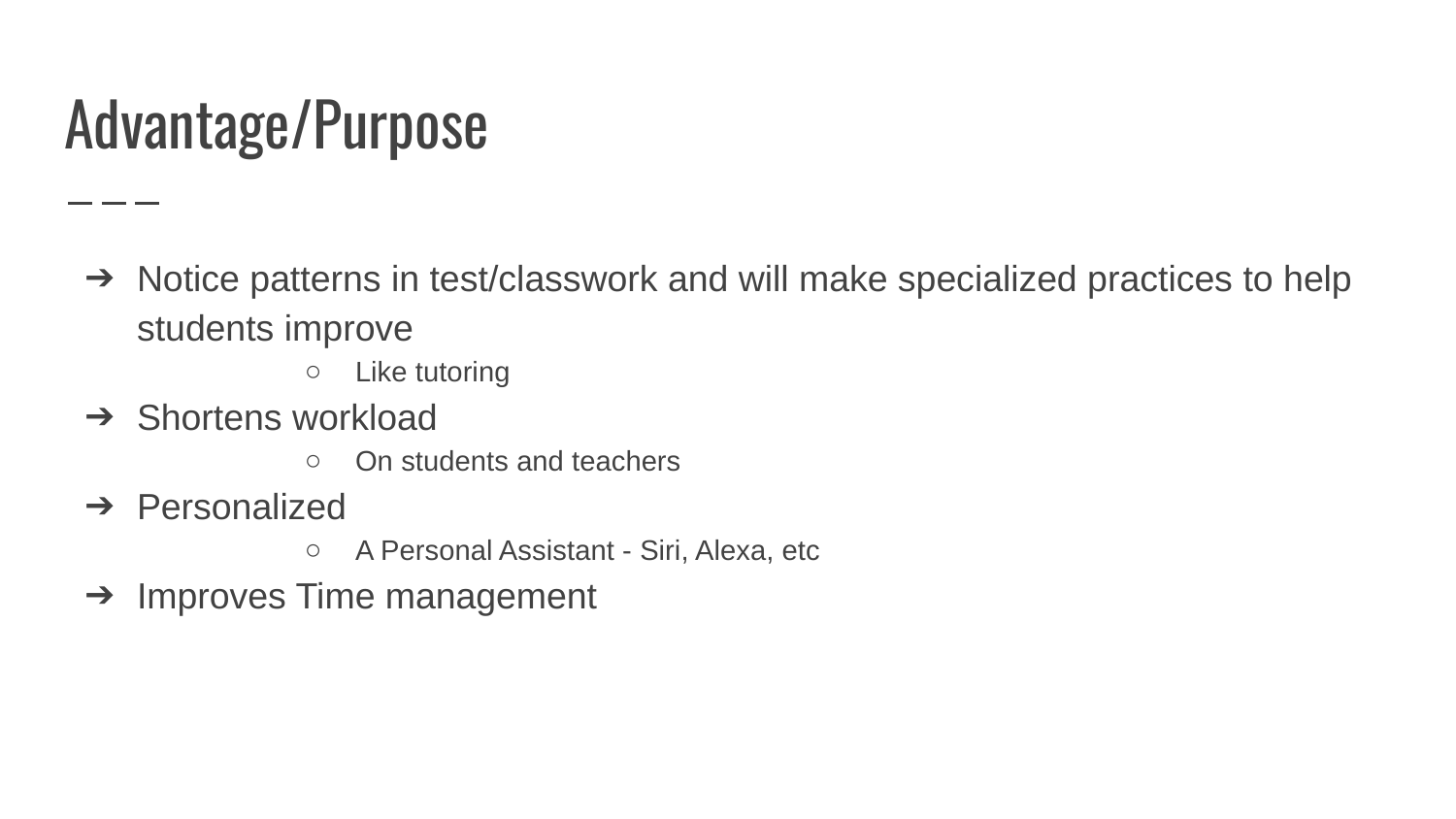

# Advantage/Purpose
Notice patterns in test/classwork and will make specialized practices to help students improve
Like tutoring
Shortens workload
On students and teachers
Personalized
A Personal Assistant - Siri, Alexa, etc
Improves Time management